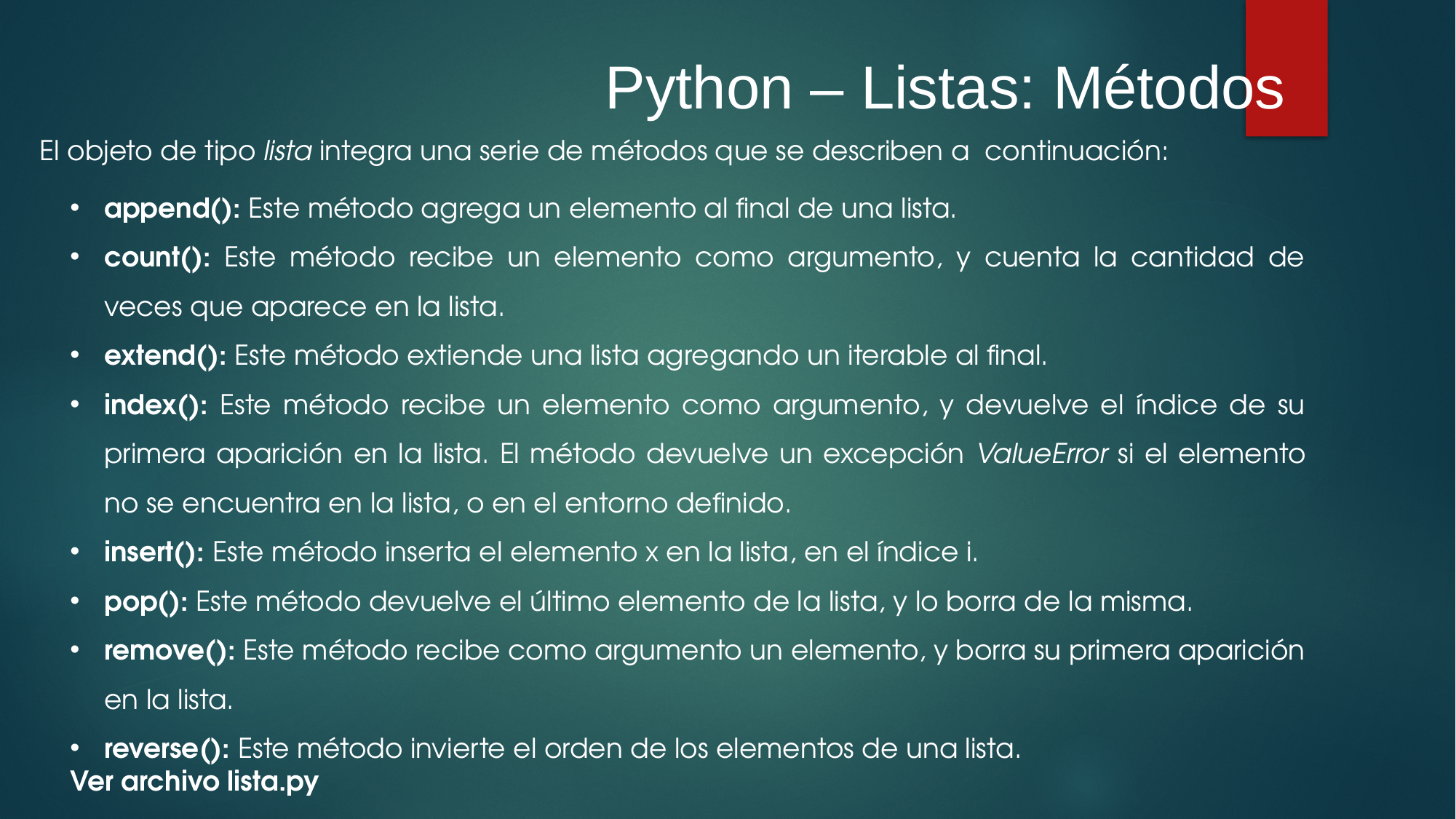

Python – Listas: Métodos
El objeto de tipo lista integra una serie de métodos que se describen a  continuación:
append(): Este método agrega un elemento al final de una lista.
count(): Este método recibe un elemento como argumento, y cuenta la cantidad de veces que aparece en la lista.
extend(): Este método extiende una lista agregando un iterable al final.
index(): Este método recibe un elemento como argumento, y devuelve el índice de su primera aparición en la lista. El método devuelve un excepción ValueError si el elemento no se encuentra en la lista, o en el entorno definido.
insert(): Este método inserta el elemento x en la lista, en el índice i.
pop(): Este método devuelve el último elemento de la lista, y lo borra de la misma.
remove(): Este método recibe como argumento un elemento, y borra su primera aparición en la lista.
reverse(): Este método invierte el orden de los elementos de una lista.
Ver archivo lista.py